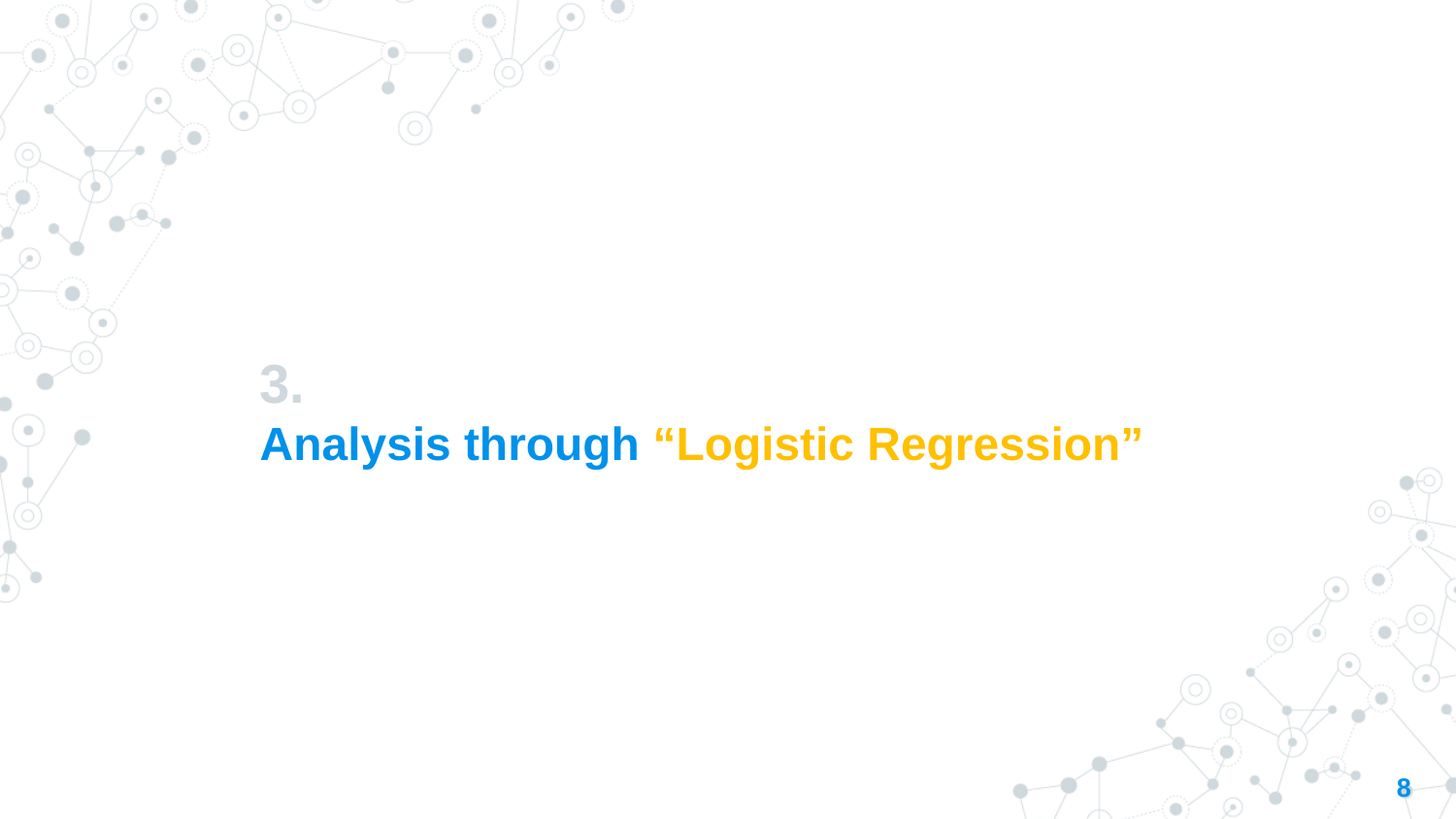

# 3.
Analysis through “Logistic Regression”
8